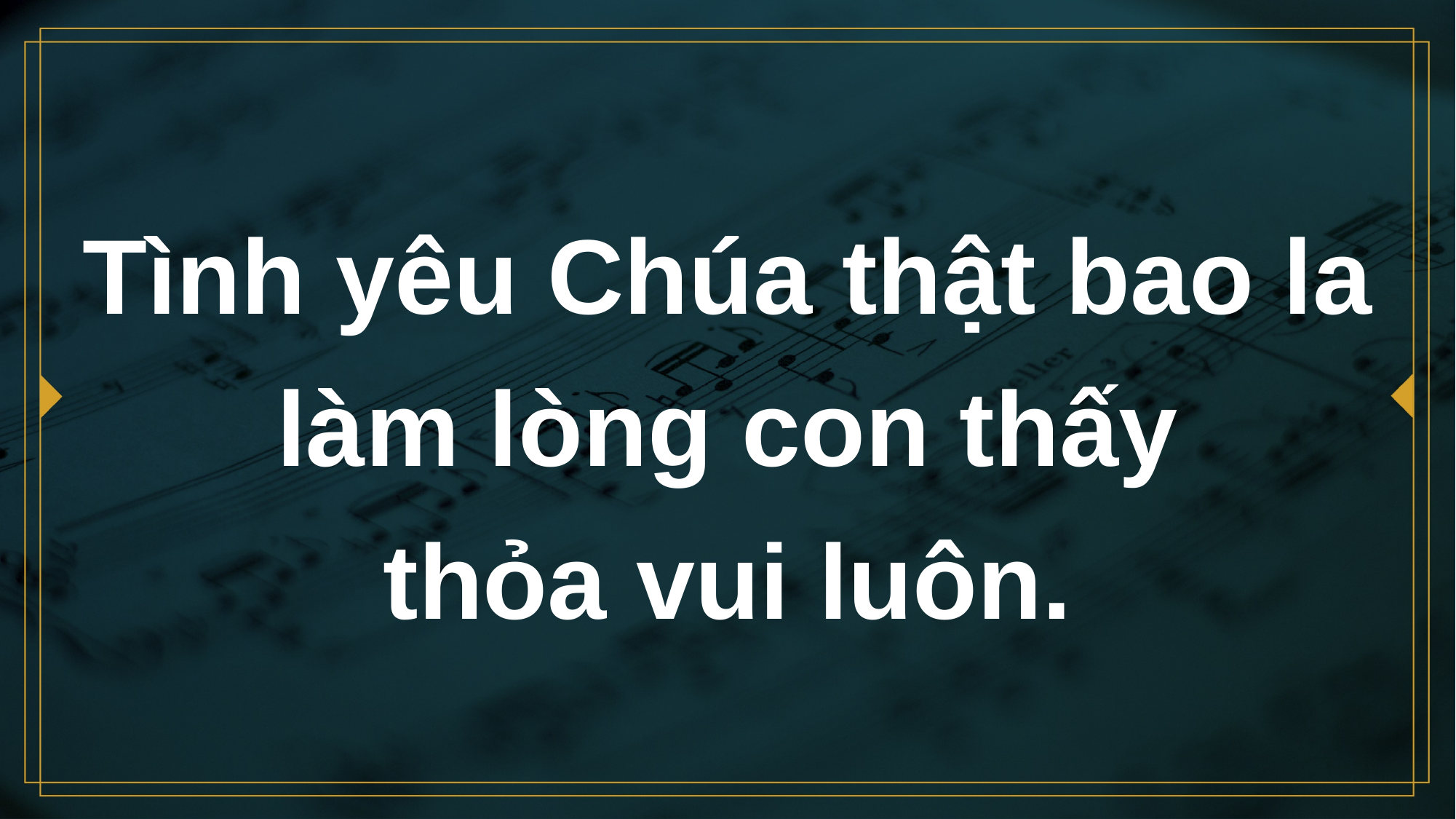

# Tình yêu Chúa thật bao la làm lòng con thấy thỏa vui luôn.